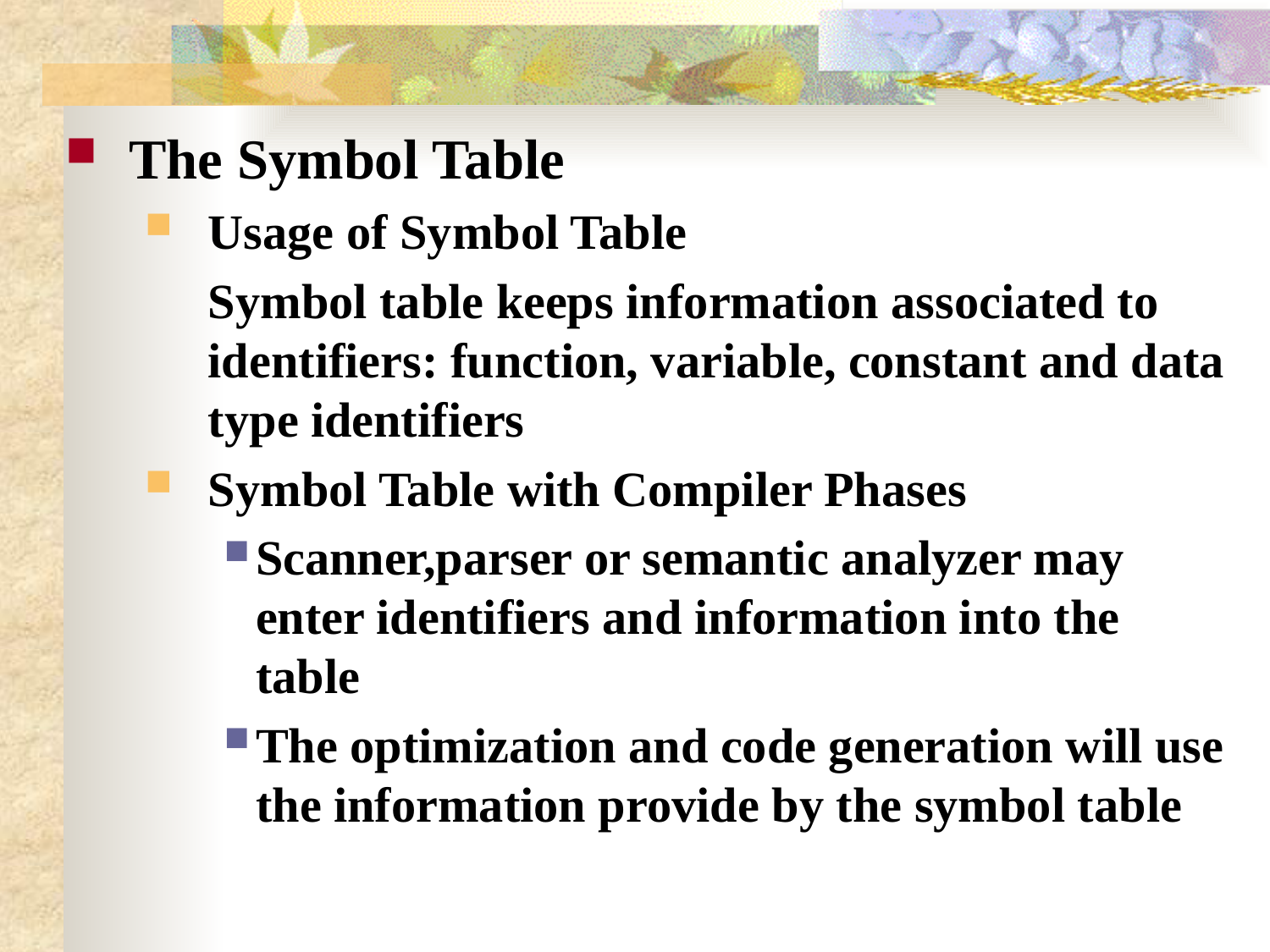

The Symbol Table
Usage of Symbol Table
	Symbol table keeps information associated to identifiers: function, variable, constant and data type identifiers
Symbol Table with Compiler Phases
Scanner,parser or semantic analyzer may enter identifiers and information into the table
The optimization and code generation will use the information provide by the symbol table